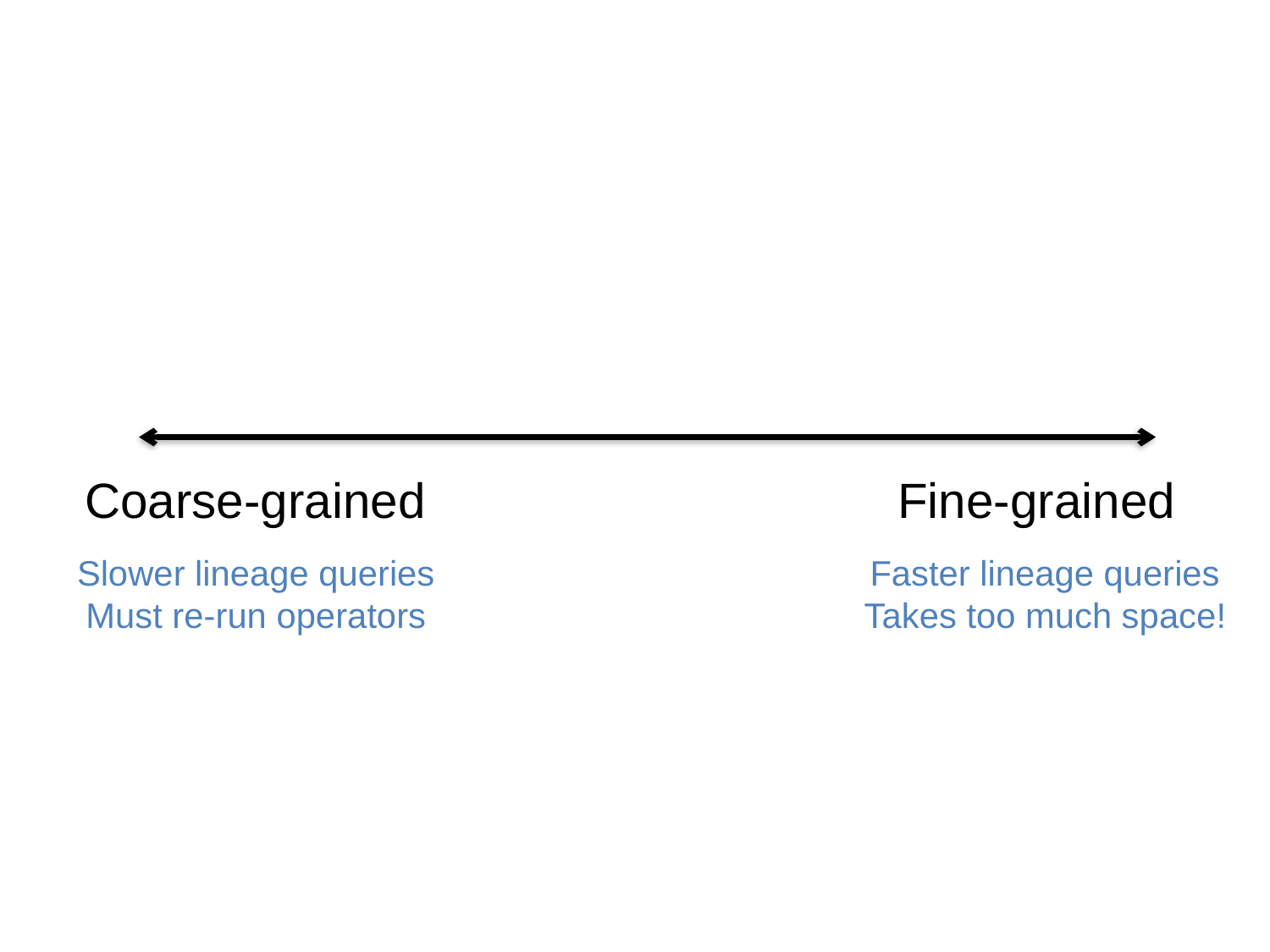

Coarse-grained
Fine-grained
Slower lineage queries
Must re-run operators
Faster lineage queries
Takes too much space!